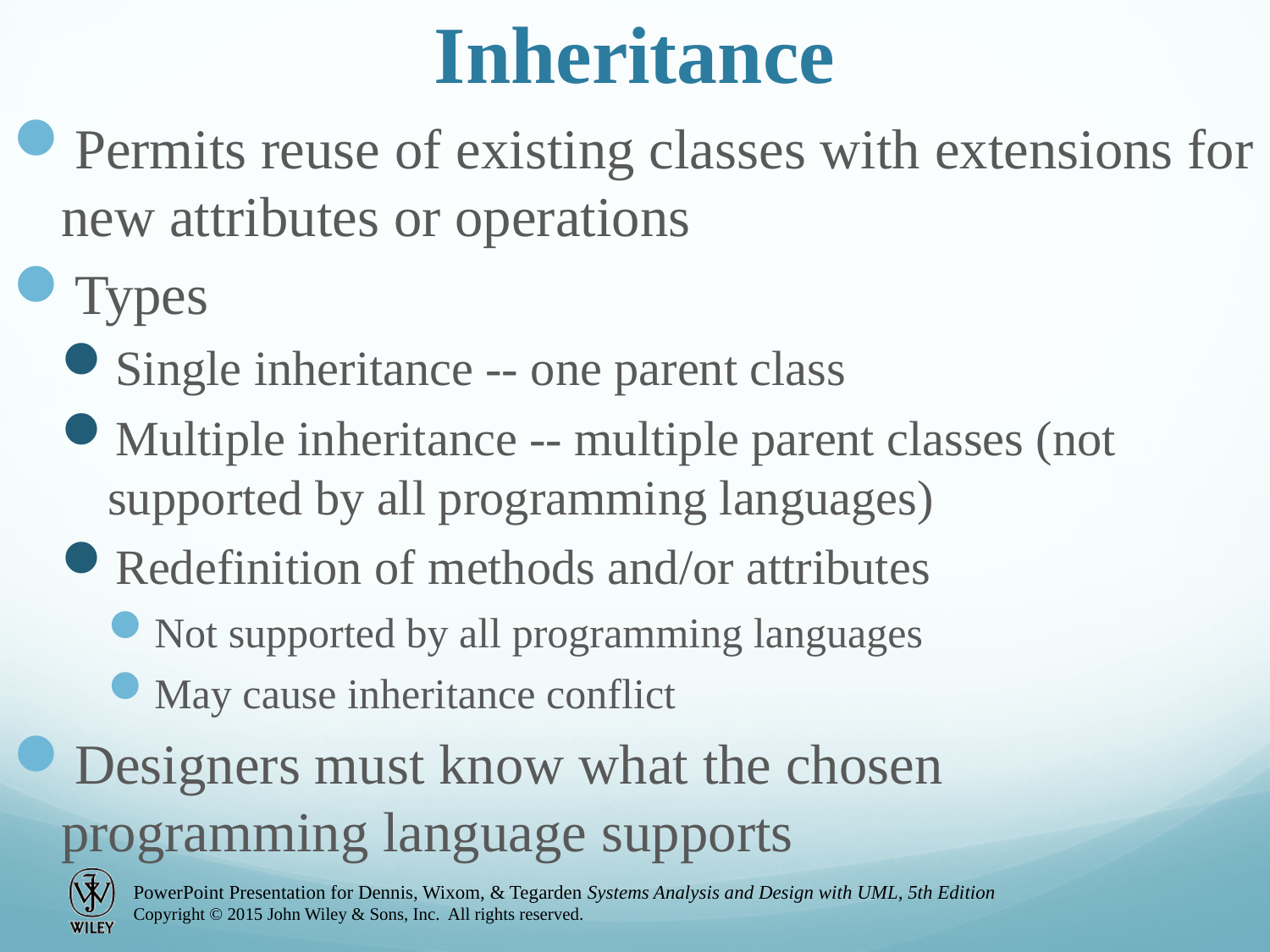

# Inheritance
Permits reuse of existing classes with extensions for new attributes or operations
Types
Single inheritance -- one parent class
Multiple inheritance -- multiple parent classes (not supported by all programming languages)
Redefinition of methods and/or attributes
Not supported by all programming languages
May cause inheritance conflict
Designers must know what the chosen programming language supports